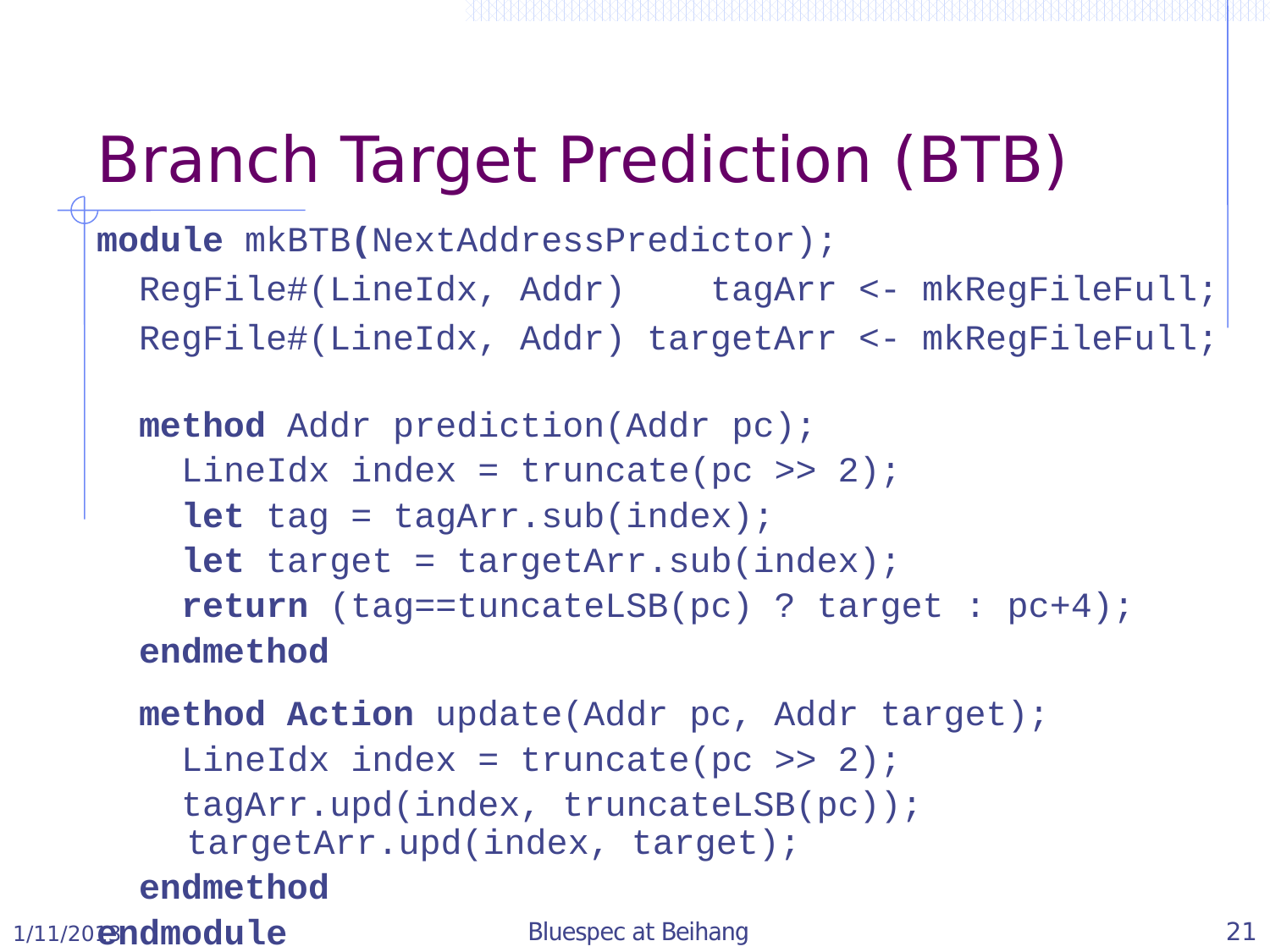

# Branch Target Prediction (BTB)
module mkBTB(NextAddressPredictor);
  RegFile#(LineIdx, Addr)    tagArr <- mkRegFileFull;
  RegFile#(LineIdx, Addr) targetArr <- mkRegFileFull;
  method Addr prediction(Addr pc);
    LineIdx index = truncate(pc >> 2);
    let tag = tagArr.sub(index);
    let target = targetArr.sub(index);
    return (tag==tuncateLSB(pc) ? target : pc+4);
  endmethod

  method Action update(Addr pc, Addr target);
    LineIdx index = truncate(pc >> 2);
    tagArr.upd(index, truncateLSB(pc));
  targetArr.upd(index, target);
  endmethod
endmodule

1/11/2013
Bluespec at Beihang
21